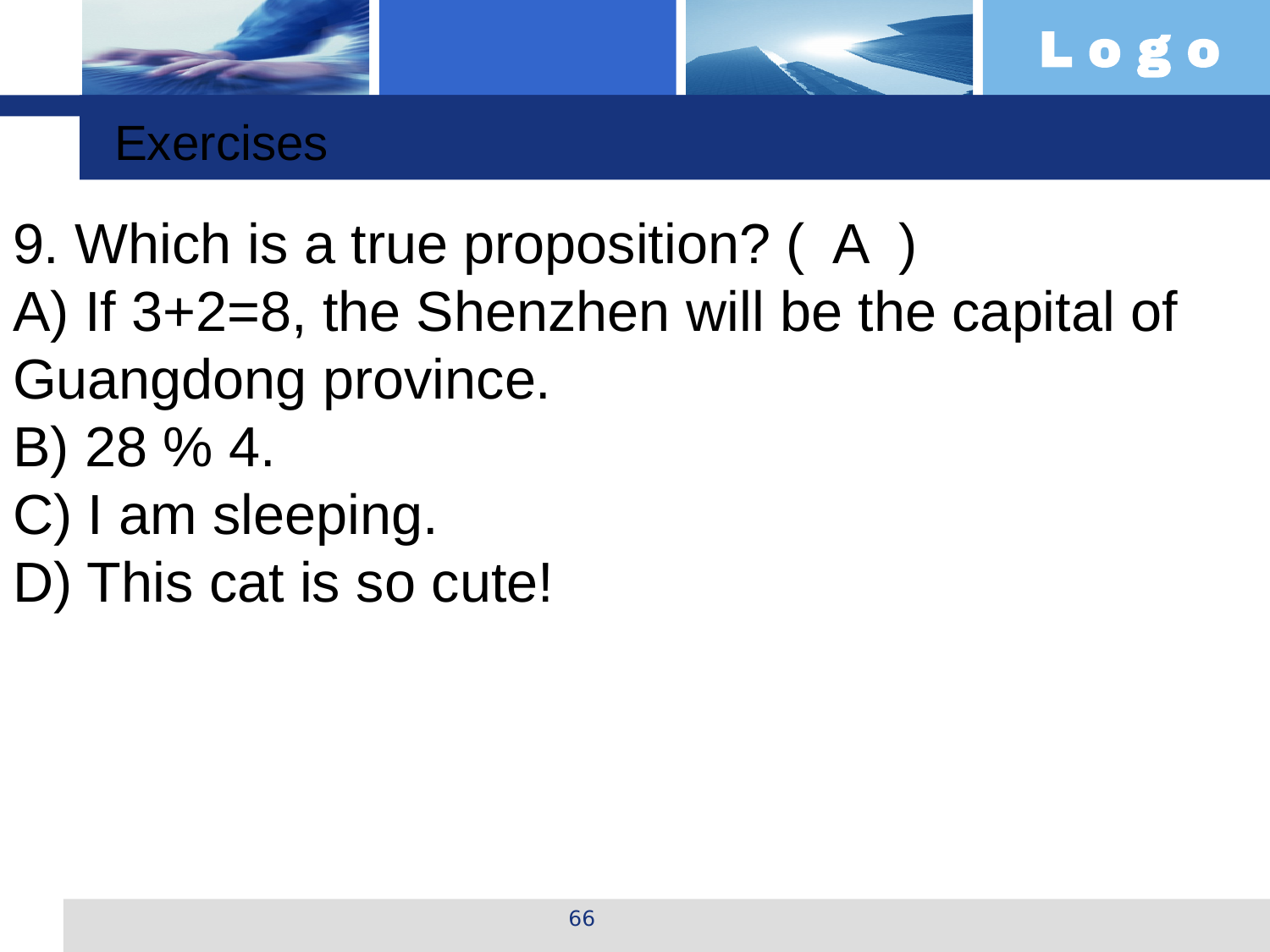

Exercises
9. Which is a true proposition? (  A  )
A) If 3+2=8, the Shenzhen will be the capital of Guangdong province.
B) 28 % 4.
C) I am sleeping.
D) This cat is so cute!

66